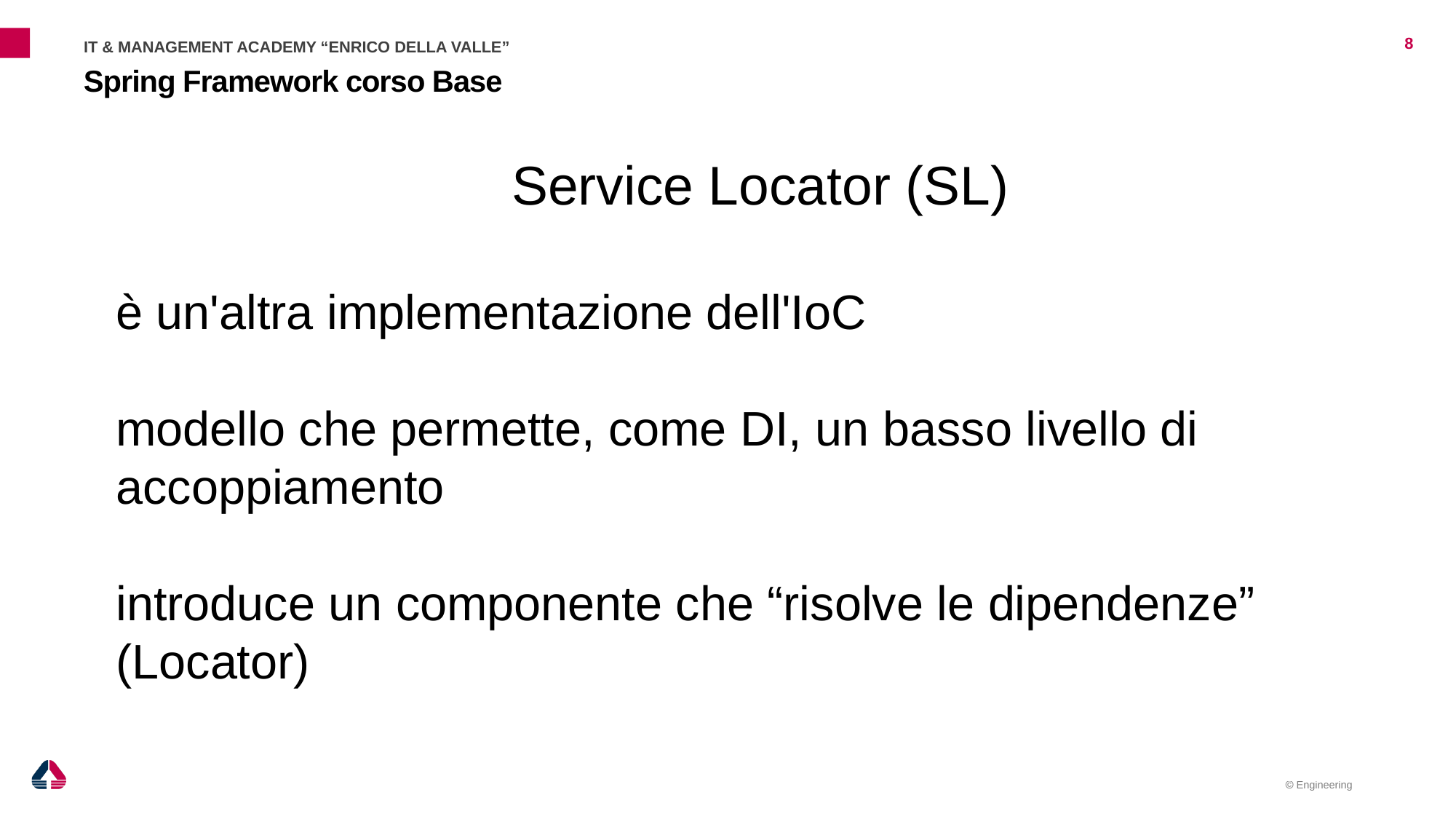

IT & MANAGEMENT ACADEMY “ENRICO DELLA VALLE”

Service Locator (SL)

è un'altra implementazione dell'IoC

modello che permette, come DI, un basso livello di accoppiamento

introduce un componente che “risolve le dipendenze” (Locator)
8
# Spring Framework corso Base